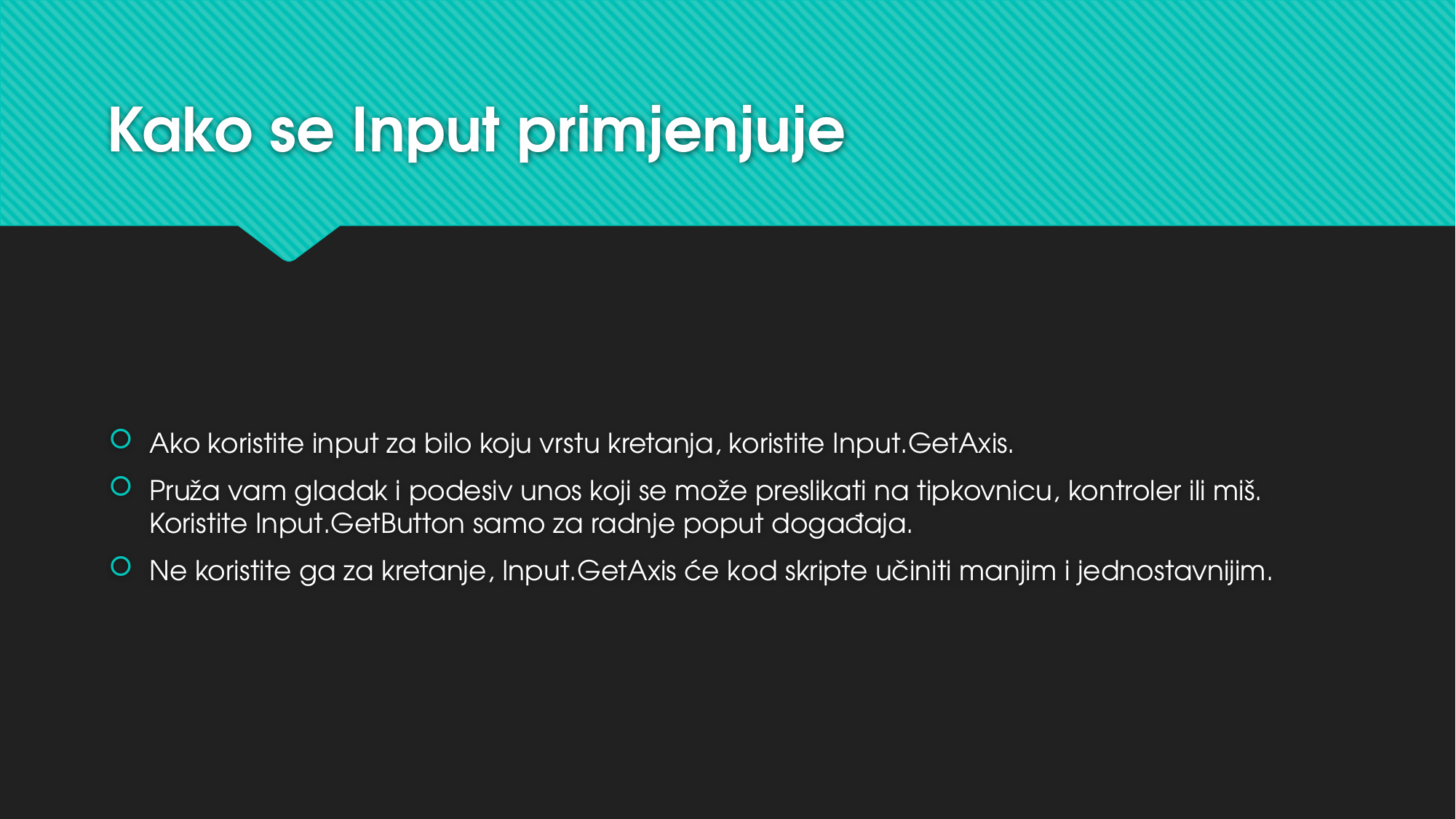

# Kako se Input primjenjuje

Ako koristite input za bilo koju vrstu kretanja, koristite Input.GetAxis.
Pruža vam gladak i podesiv unos koji se može preslikati na tipkovnicu, kontroler ili miš. Koristite Input.GetButton samo za radnje poput događaja.
Ne koristite ga za kretanje, Input.GetAxis će kod skripte učiniti manjim i jednostavnijim.